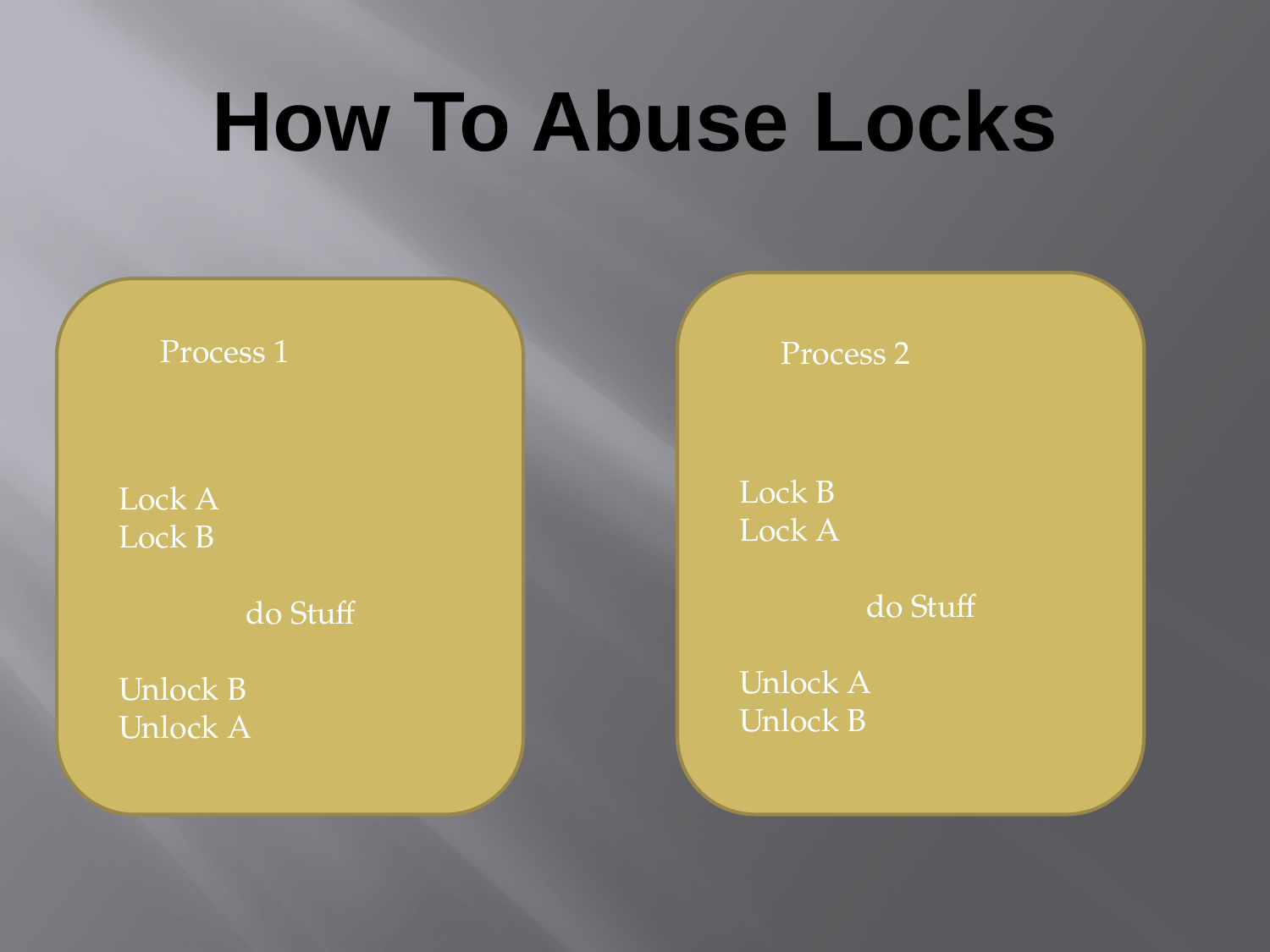

# How To Abuse Locks

Process 2
Lock B
Lock A

	do Stuff

Unlock A
Unlock B

Process 1
Lock A
Lock B

	do Stuff

Unlock B
Unlock A